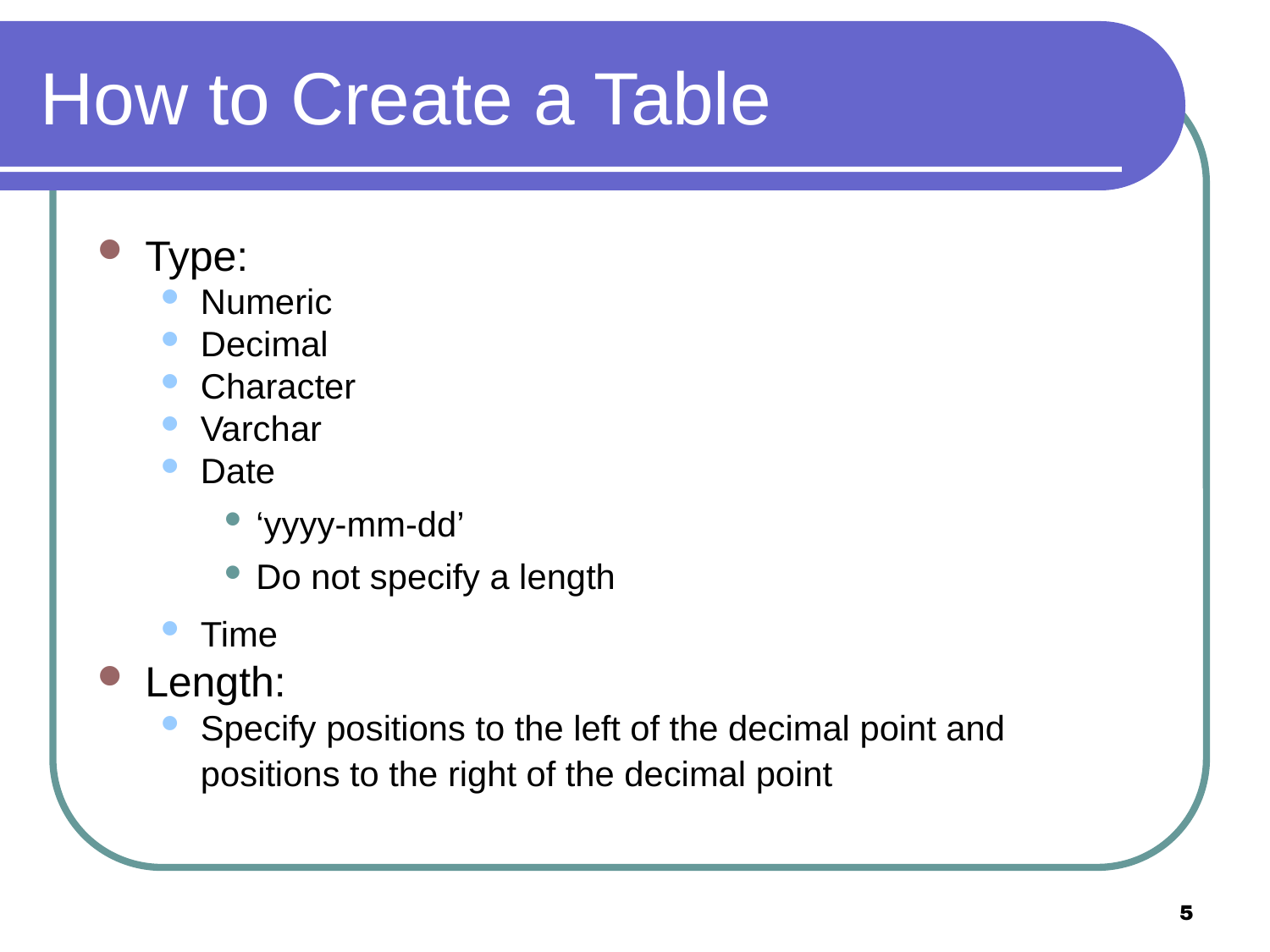

# How to Create a Table
Type:
Numeric
Decimal
Character
Varchar
Date
‘yyyy-mm-dd’
Do not specify a length
Time
Length:
Specify positions to the left of the decimal point and positions to the right of the decimal point

5